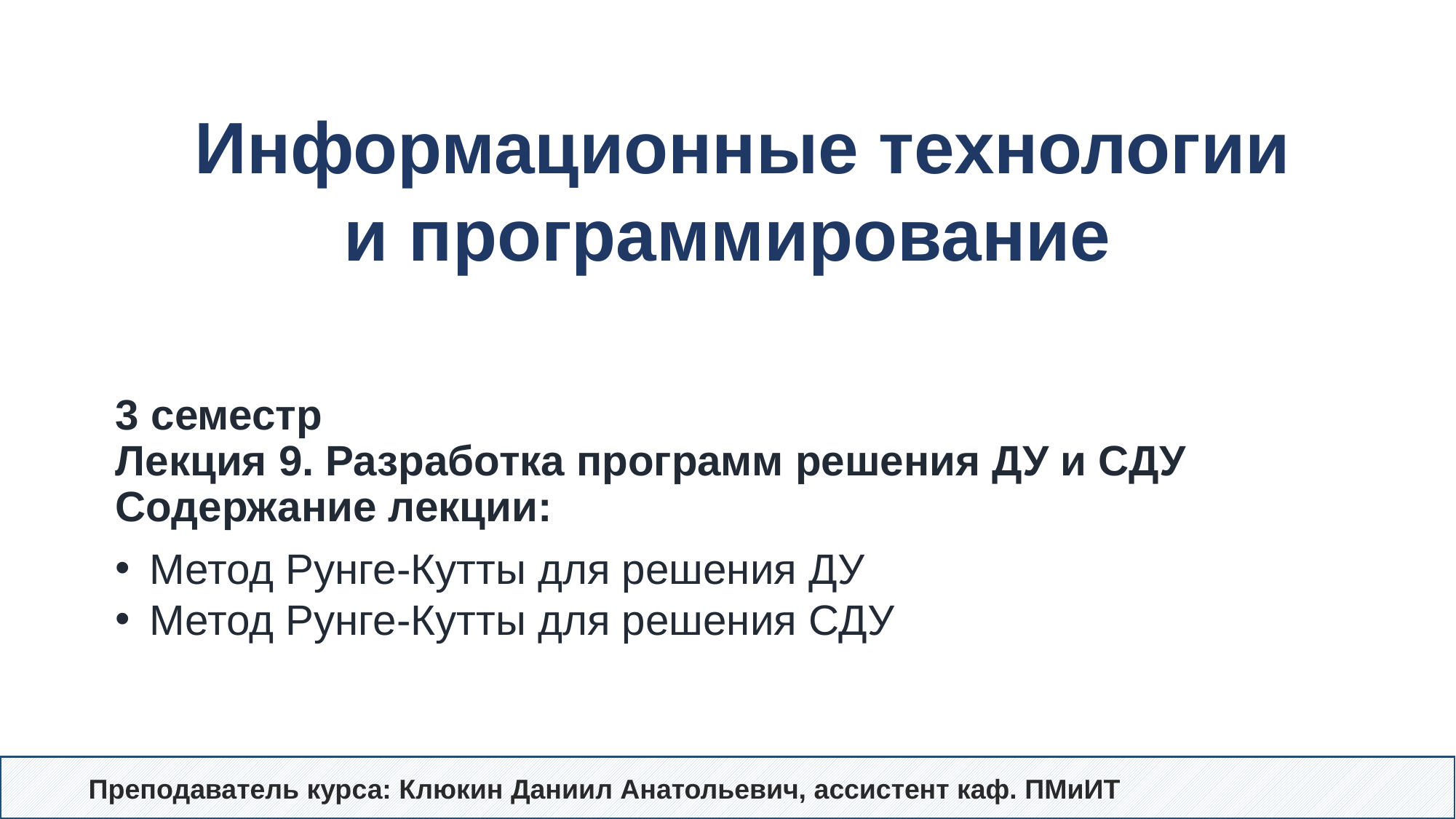

Информационные технологии
и программирование
# 3 семестр Лекция 9. Разработка программ решения ДУ и СДУ Содержание лекции:
Метод Рунге-Кутты для решения ДУ
Метод Рунге-Кутты для решения СДУ
Преподаватель курса: Клюкин Даниил Анатольевич, ассистент каф. ПМиИТ